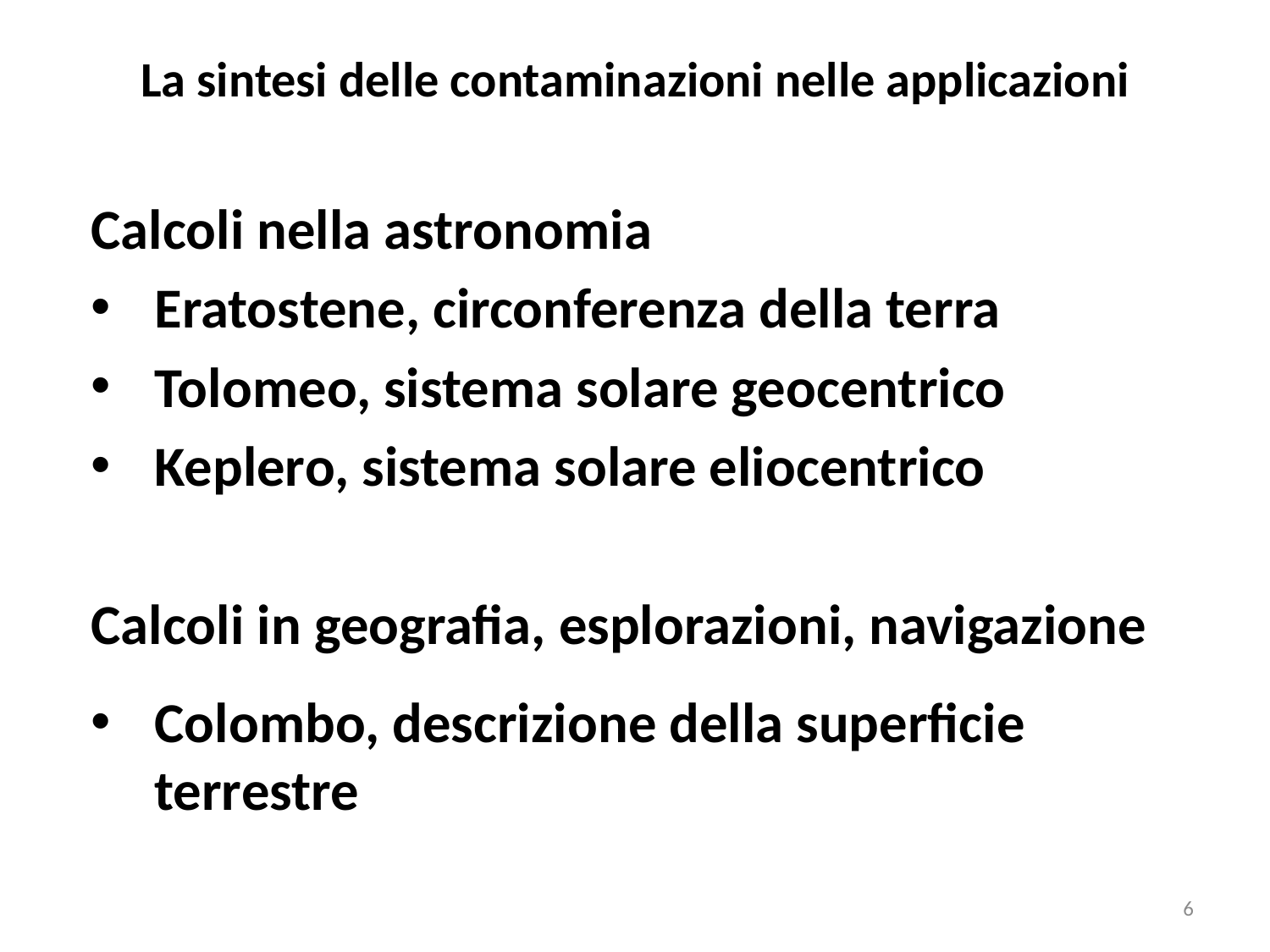

# La sintesi delle contaminazioni nelle applicazioni

Calcoli nella astronomia
Eratostene, circonferenza della terra
Tolomeo, sistema solare geocentrico
Keplero, sistema solare eliocentrico

Calcoli in geografia, esplorazioni, navigazione

Colombo, descrizione della superficie terrestre

6